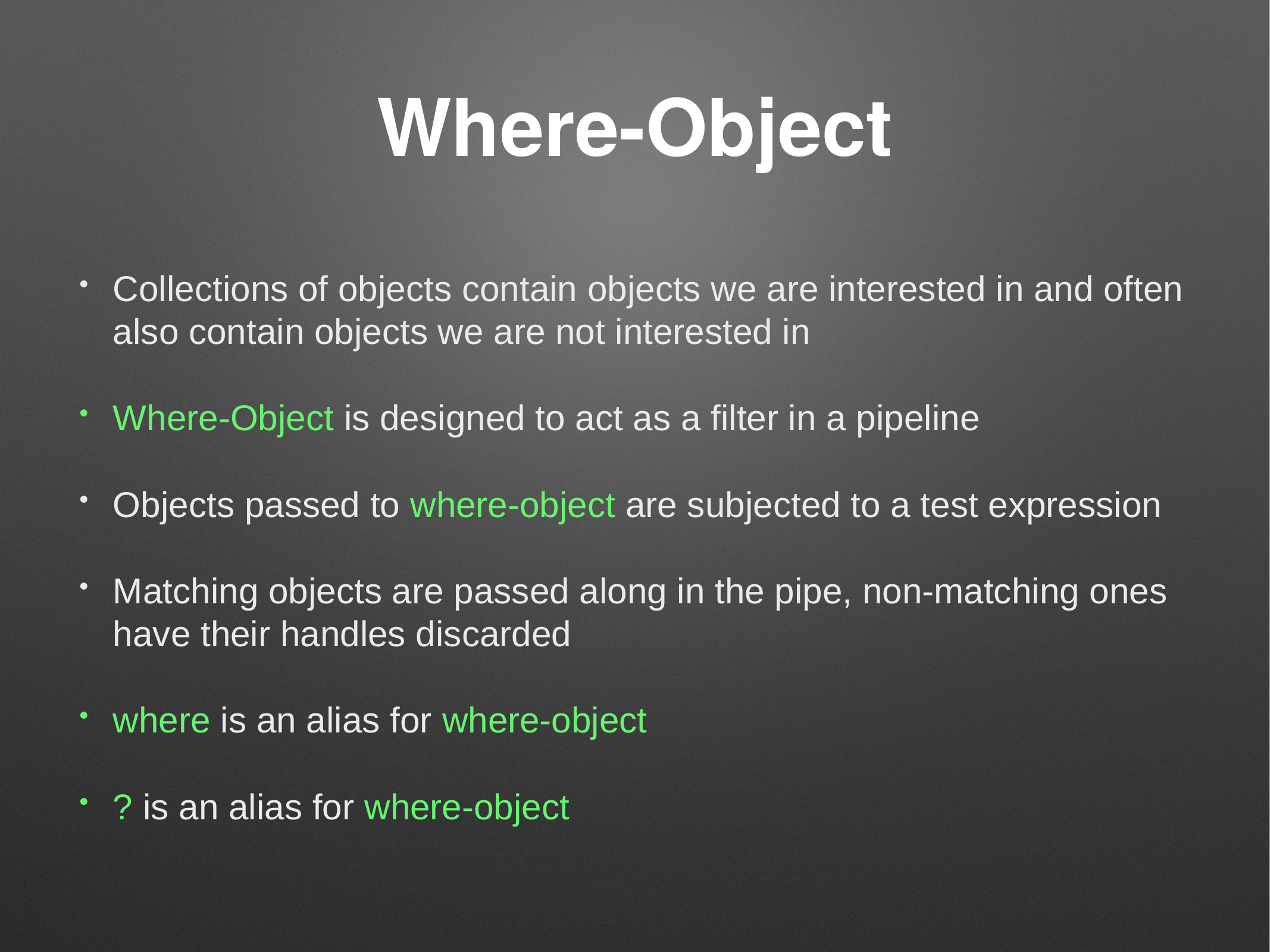

# Where-Object
Collections of objects contain objects we are interested in and often also contain objects we are not interested in
Where-Object is designed to act as a filter in a pipeline
Objects passed to where-object are subjected to a test expression
Matching objects are passed along in the pipe, non-matching ones have their handles discarded
where is an alias for where-object
? is an alias for where-object